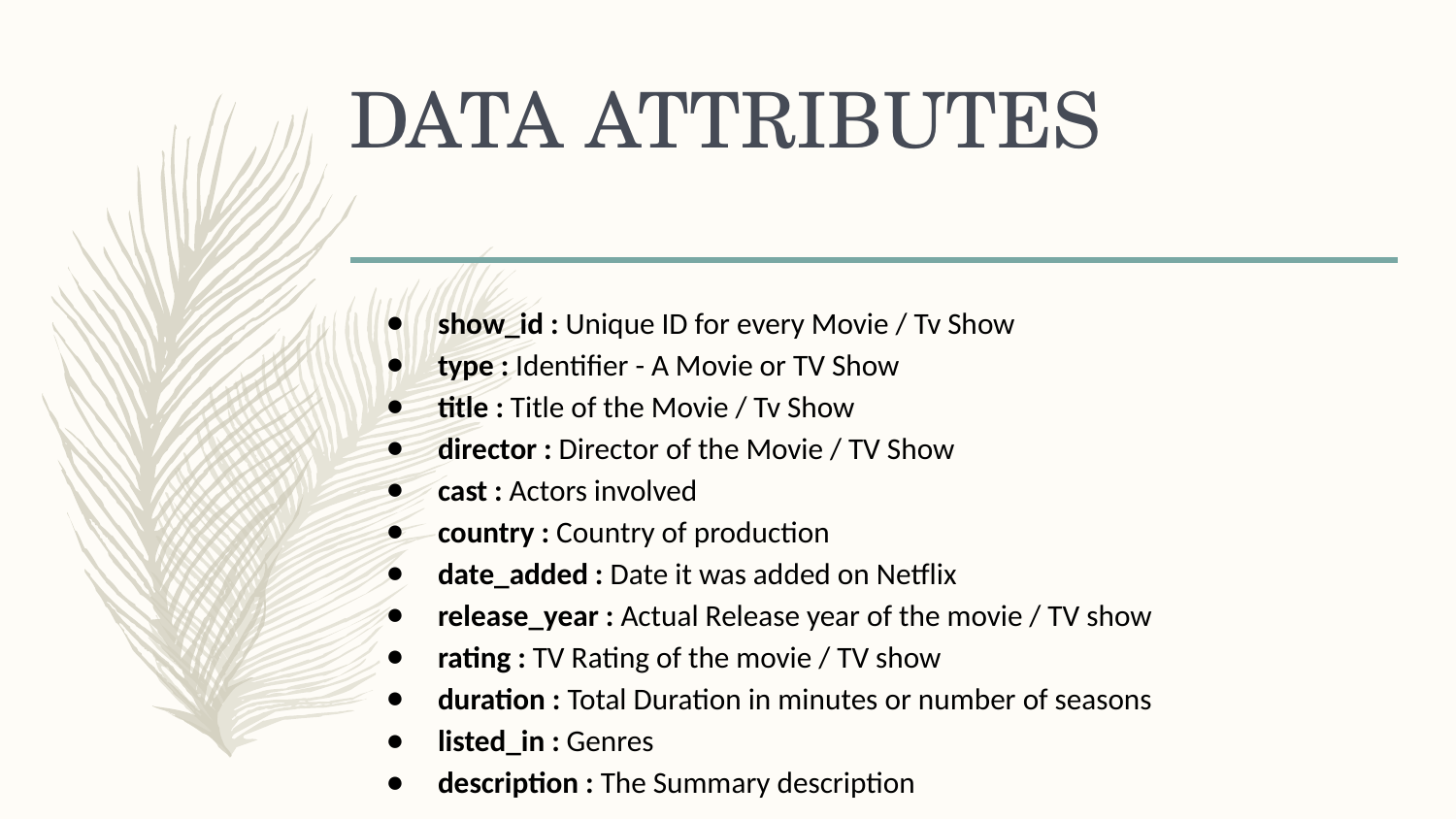

# DATA ATTRIBUTES
show_id : Unique ID for every Movie / Tv Show
type : Identifier - A Movie or TV Show
title : Title of the Movie / Tv Show
director : Director of the Movie / TV Show
cast : Actors involved
country : Country of production
date_added : Date it was added on Netflix
release_year : Actual Release year of the movie / TV show
rating : TV Rating of the movie / TV show
duration : Total Duration in minutes or number of seasons
listed_in : Genres
description : The Summary description